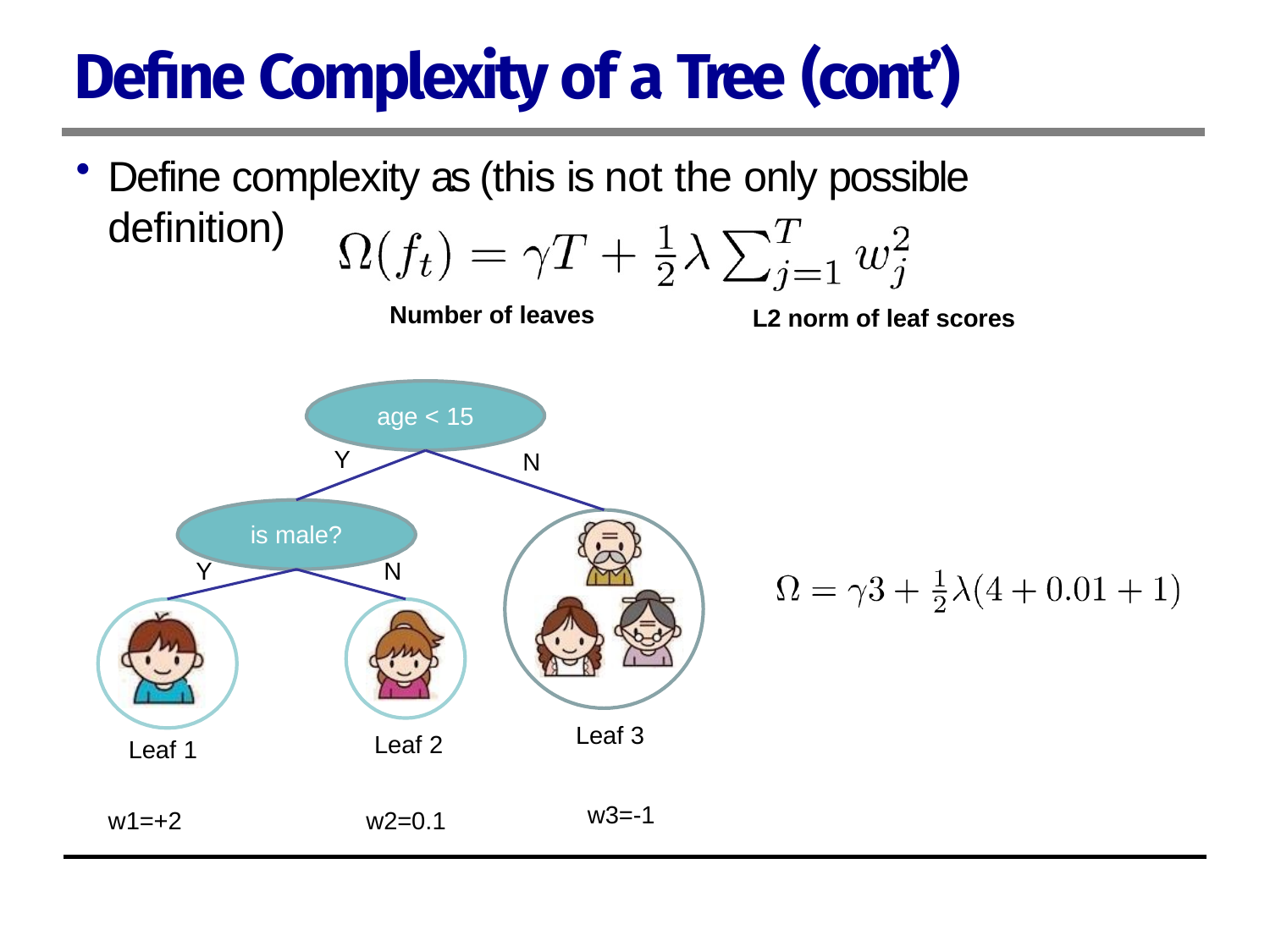

# Define Complexity of a Tree (cont’)
Define complexity as (this is not the only possible definition)

Number of leaves
L2 norm of leaf scores

age < 15
Y
N

is male?

N
Y

Leaf 3
Leaf 2
Leaf 1
w3=-1
w1=+2
w2=0.1